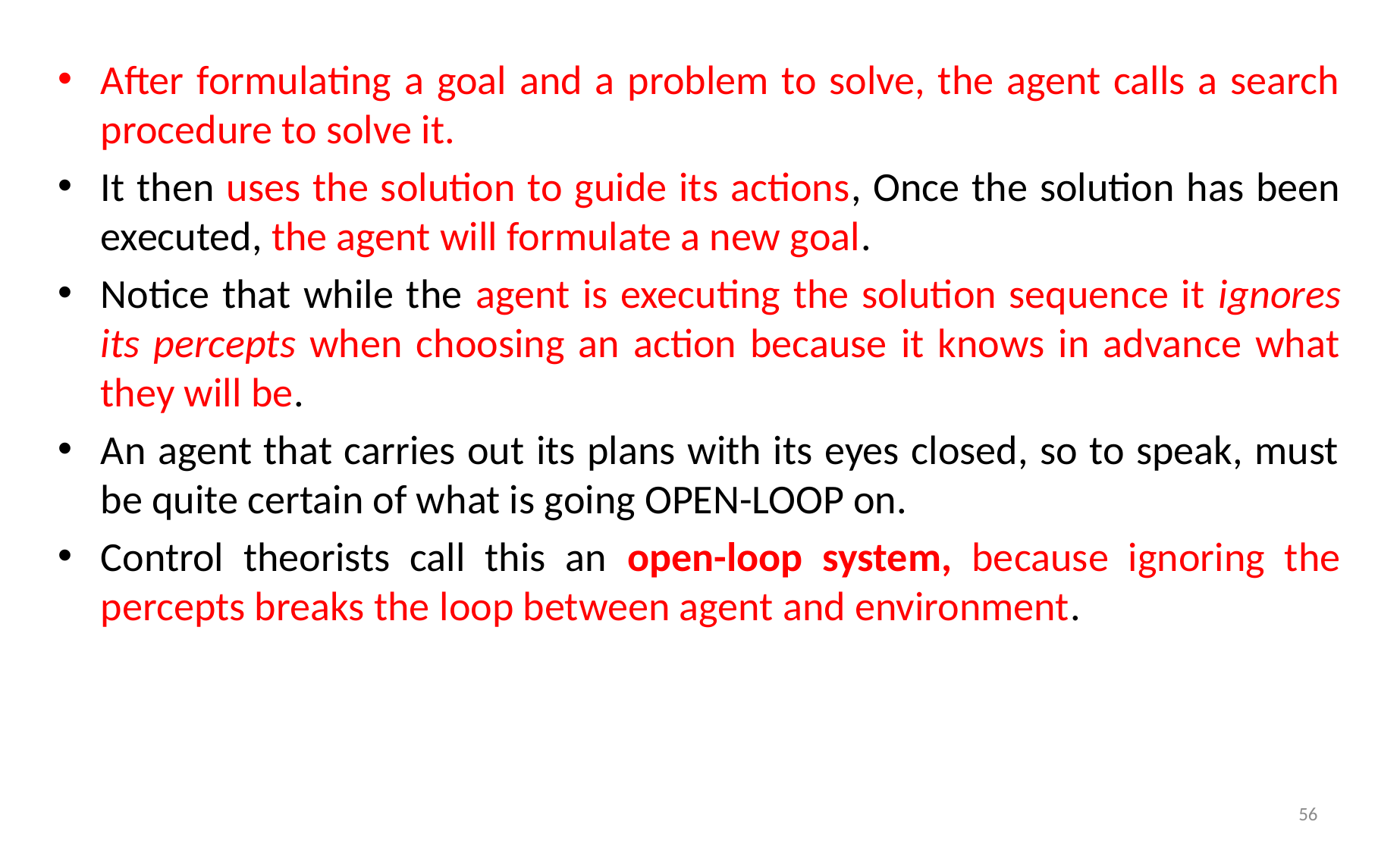

After formulating a goal and a problem to solve, the agent calls a search procedure to solve it.
It then uses the solution to guide its actions, Once the solution has been executed, the agent will formulate a new goal.
Notice that while the agent is executing the solution sequence it ignores its percepts when choosing an action because it knows in advance what they will be.
An agent that carries out its plans with its eyes closed, so to speak, must be quite certain of what is going OPEN-LOOP on.
Control theorists call this an open-loop system, because ignoring the percepts breaks the loop between agent and environment.
56